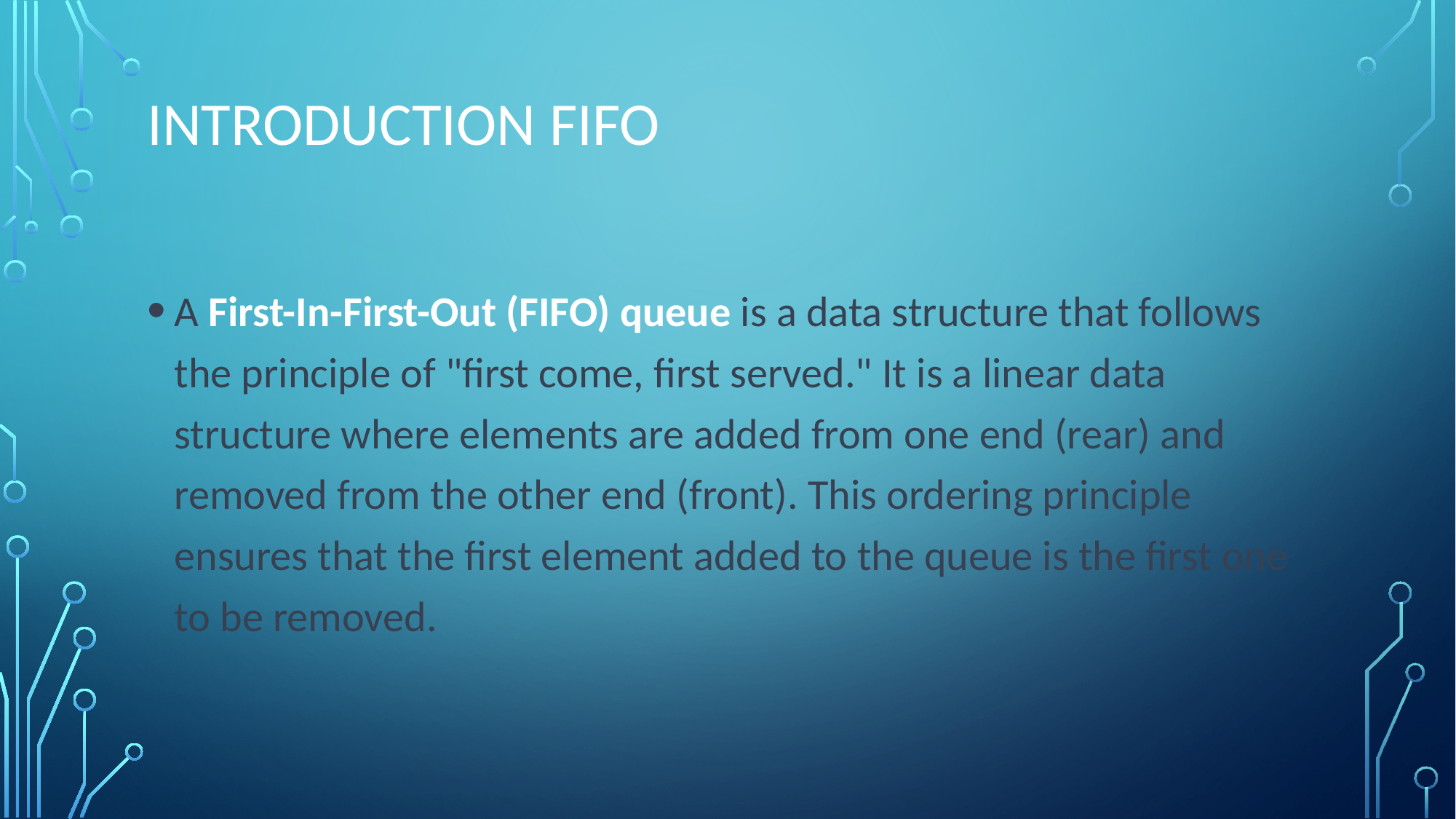

# Introduction FIFO
A First-In-First-Out (FIFO) queue is a data structure that follows the principle of "first come, first served." It is a linear data structure where elements are added from one end (rear) and removed from the other end (front). This ordering principle ensures that the first element added to the queue is the first one to be removed.